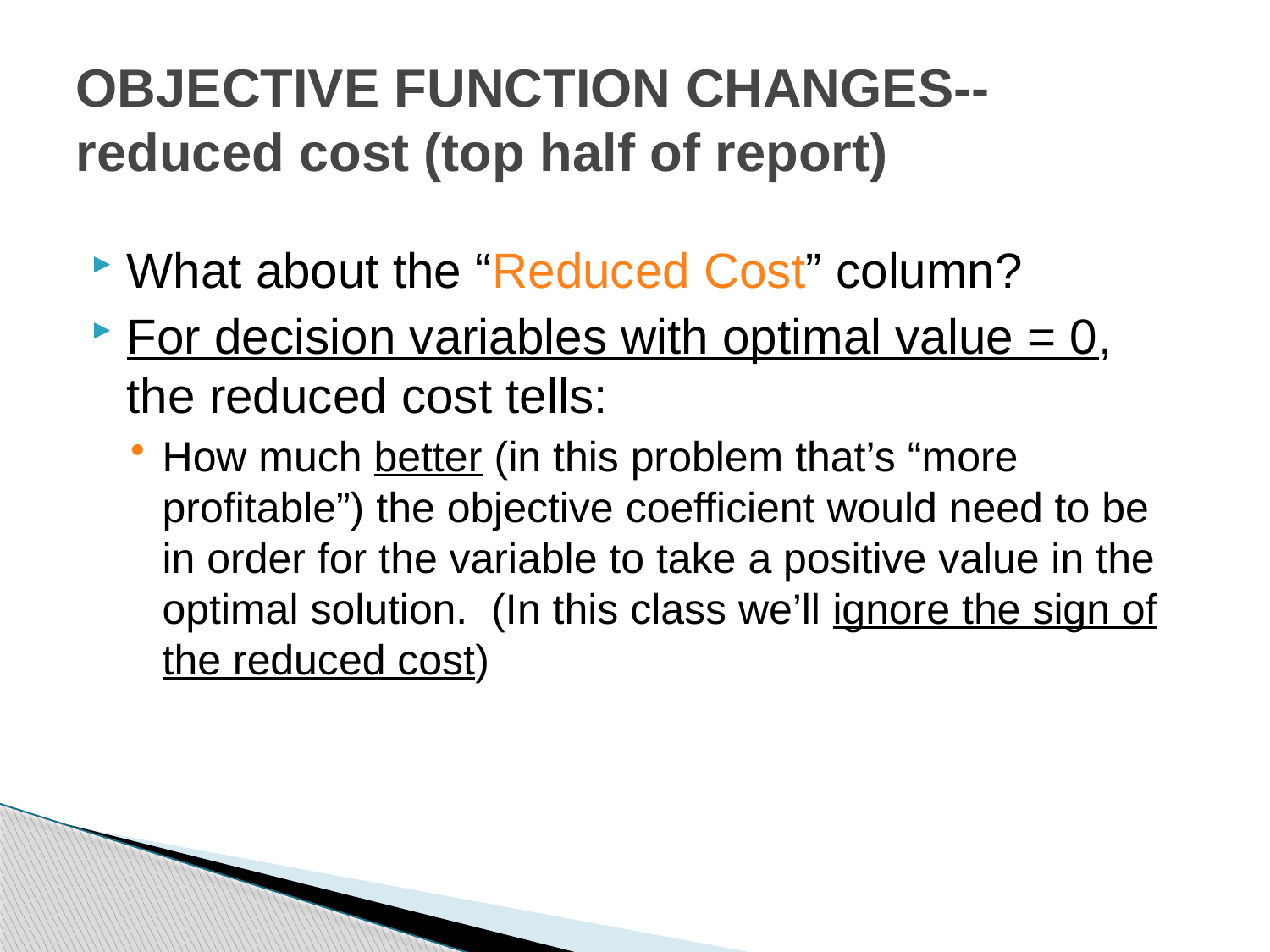

# OBJECTIVE FUNCTION CHANGES--reduced cost (top half of report)
What about the “Reduced Cost” column?
For decision variables with optimal value = 0, the reduced cost tells:
How much better (in this problem that’s “more profitable”) the objective coefficient would need to be in order for the variable to take a positive value in the optimal solution.  (In this class we’ll ignore the sign of the reduced cost)